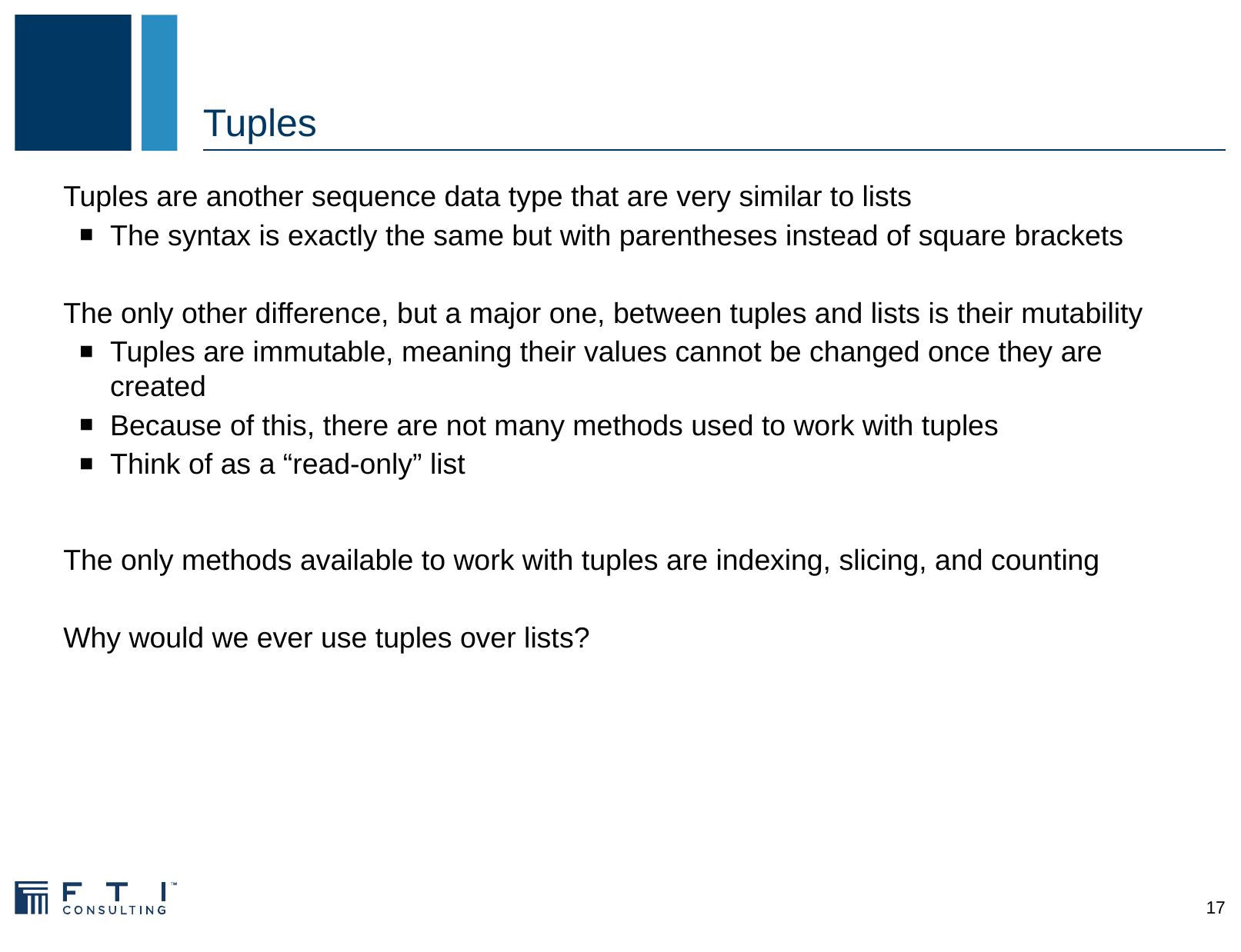

# Tuples
Tuples are another sequence data type that are very similar to lists
The syntax is exactly the same but with parentheses instead of square brackets

The only other difference, but a major one, between tuples and lists is their mutability
Tuples are immutable, meaning their values cannot be changed once they are created
Because of this, there are not many methods used to work with tuples
Think of as a “read-only” list

The only methods available to work with tuples are indexing, slicing, and counting

Why would we ever use tuples over lists?

17